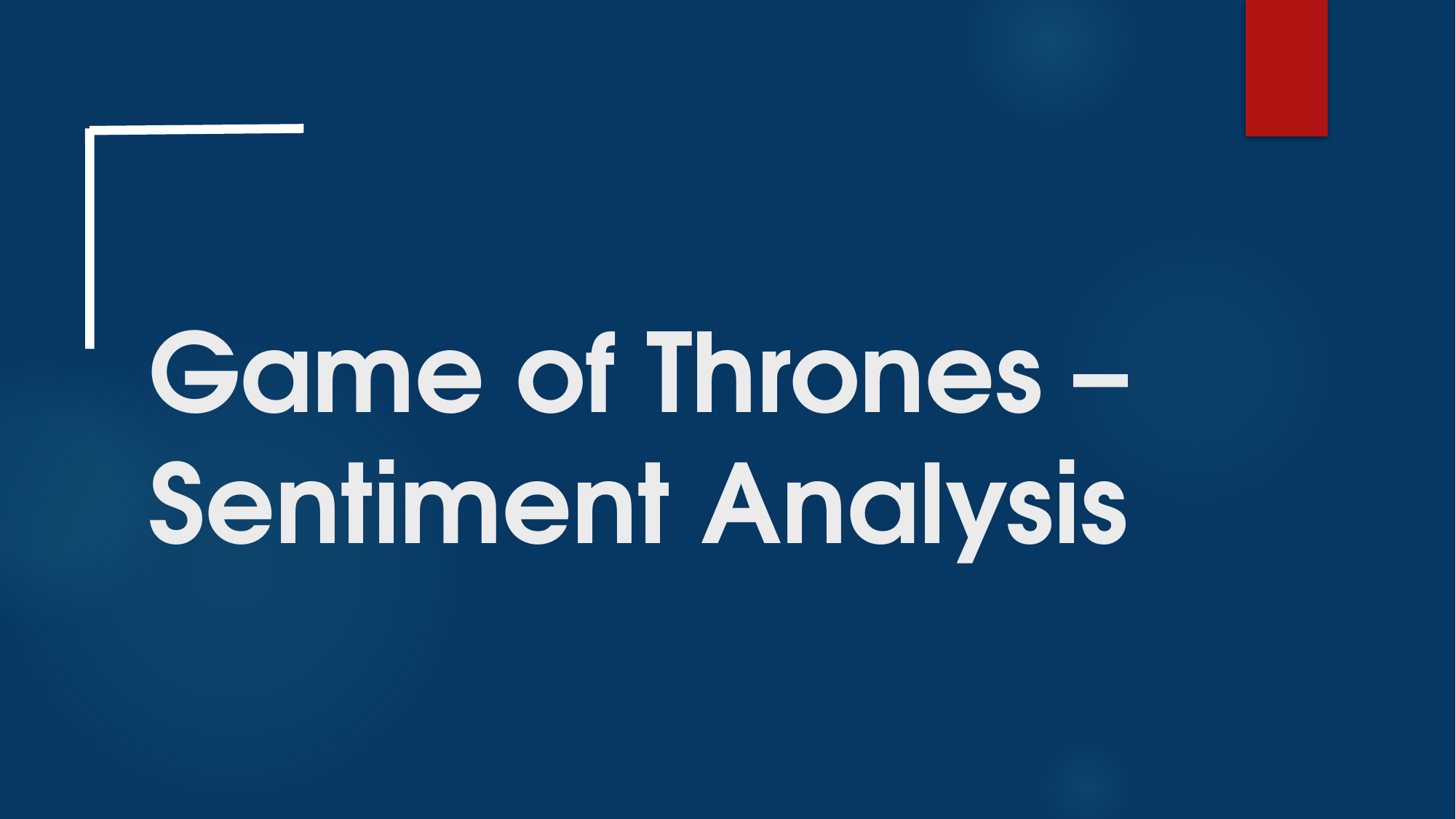

# Game of Thrones – Sentiment Analysis